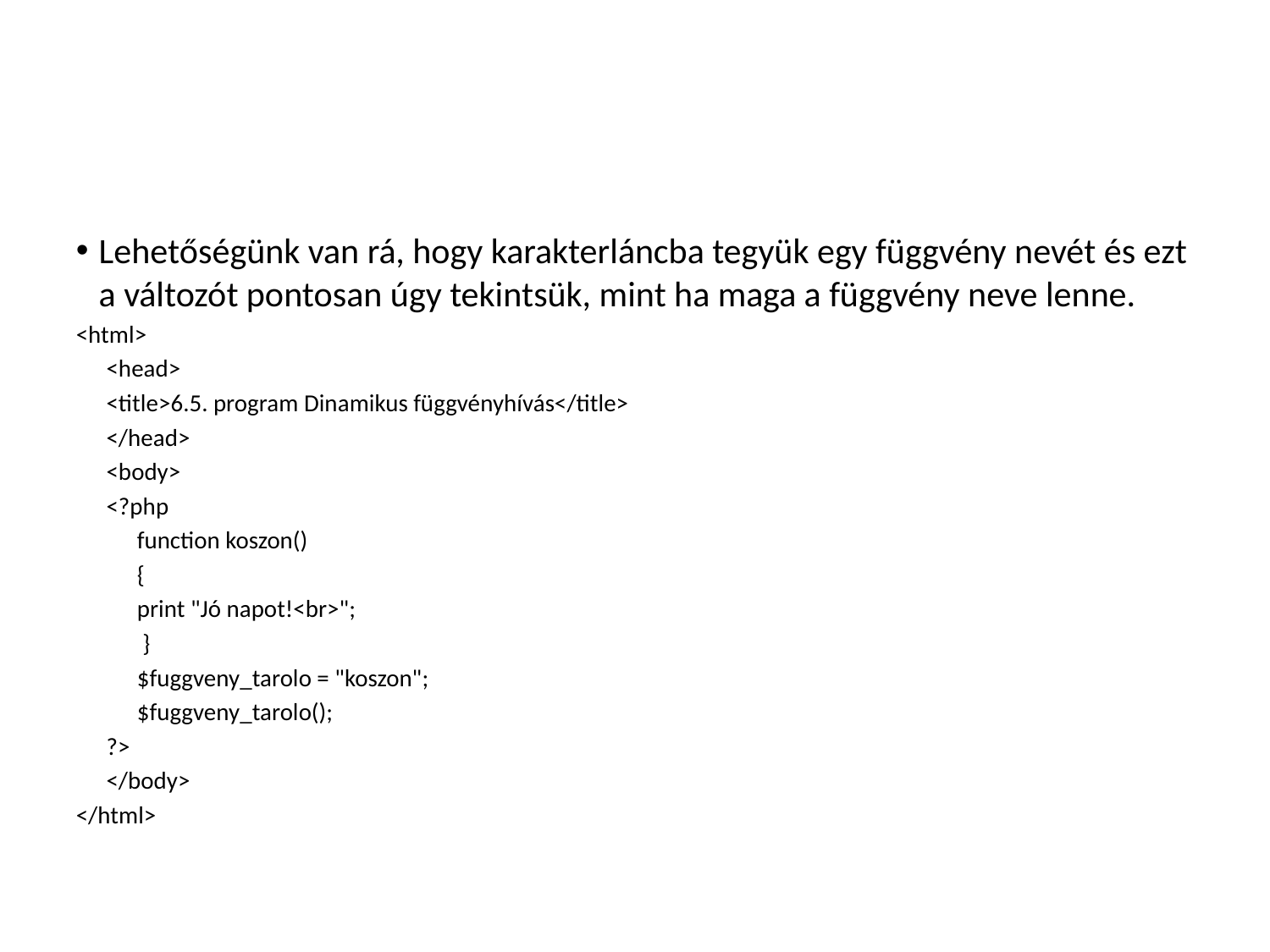

Lehetőségünk van rá, hogy karakterláncba tegyük egy függvény nevét és ezt a változót pontosan úgy tekintsük, mint ha maga a függvény neve lenne.
<html>
<head>
<title>6.5. program Dinamikus függvényhívás</title>
</head>
<body>
<?php
function koszon()
{
print "Jó napot!<br>";
 }
$fuggveny_tarolo = "koszon";
$fuggveny_tarolo();
?>
</body>
</html>